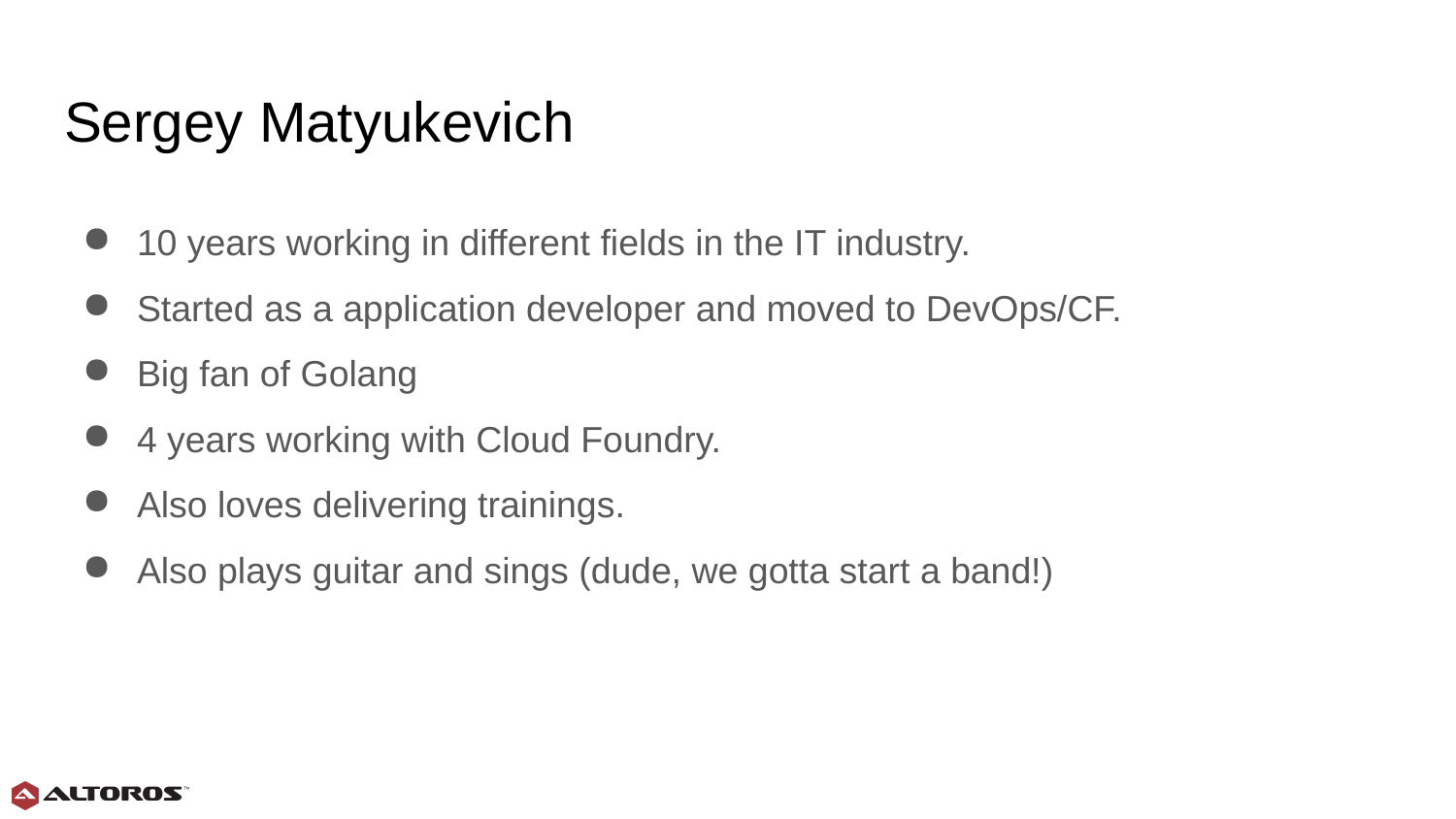

# Sergey Matyukevich
10 years working in different fields in the IT industry.
Started as a application developer and moved to DevOps/CF.
Big fan of Golang
4 years working with Cloud Foundry.
Also loves delivering trainings.
Also plays guitar and sings (dude, we gotta start a band!)